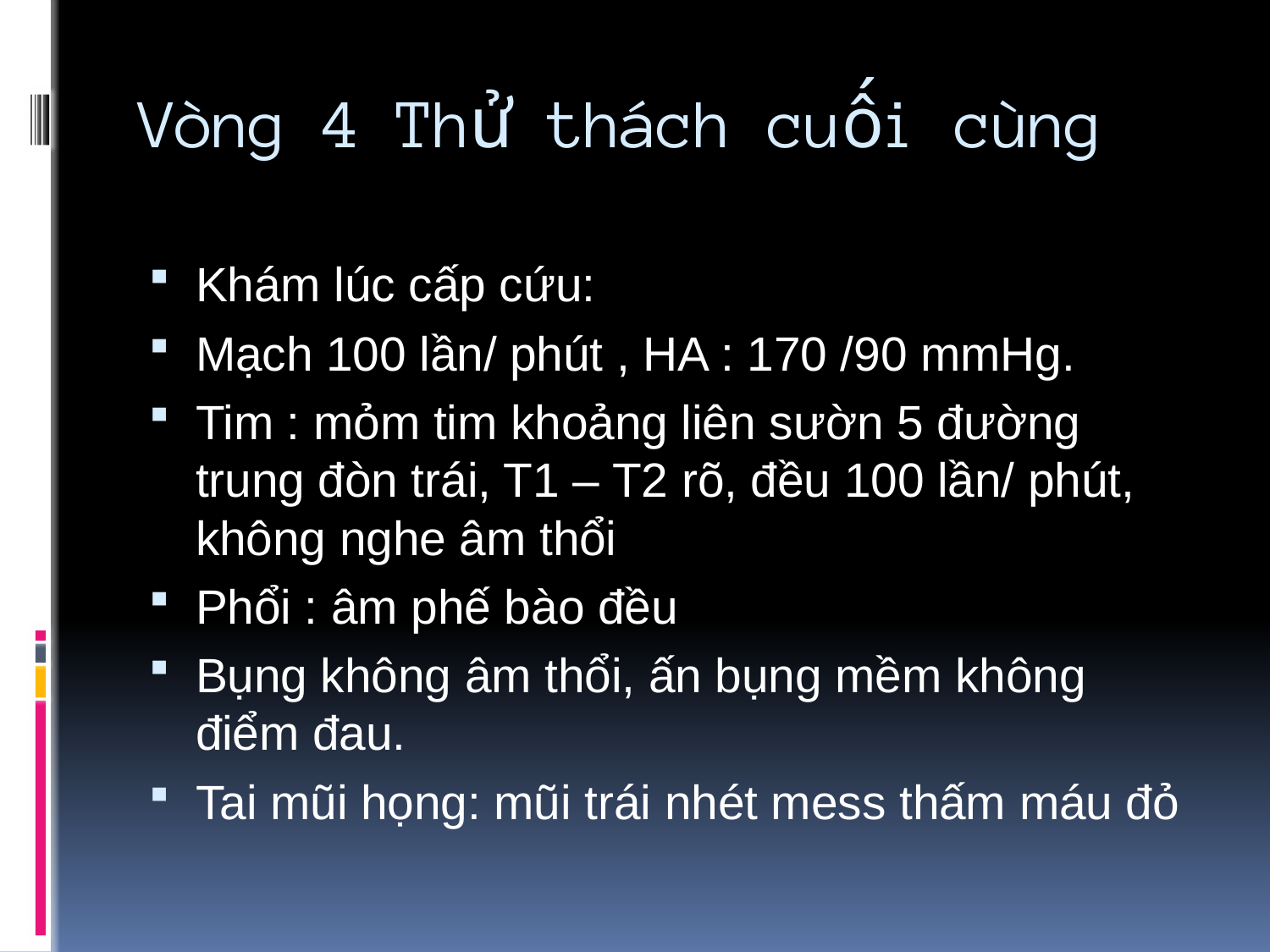

# Vòng 4 Thử thách cuối cùng
Khám lúc cấp cứu:
Mạch 100 lần/ phút , HA : 170 /90 mmHg.
Tim : mỏm tim khoảng liên sườn 5 đường trung đòn trái, T1 – T2 rõ, đều 100 lần/ phút, không nghe âm thổi
Phổi : âm phế bào đều
Bụng không âm thổi, ấn bụng mềm không điểm đau.
Tai mũi họng: mũi trái nhét mess thấm máu đỏ